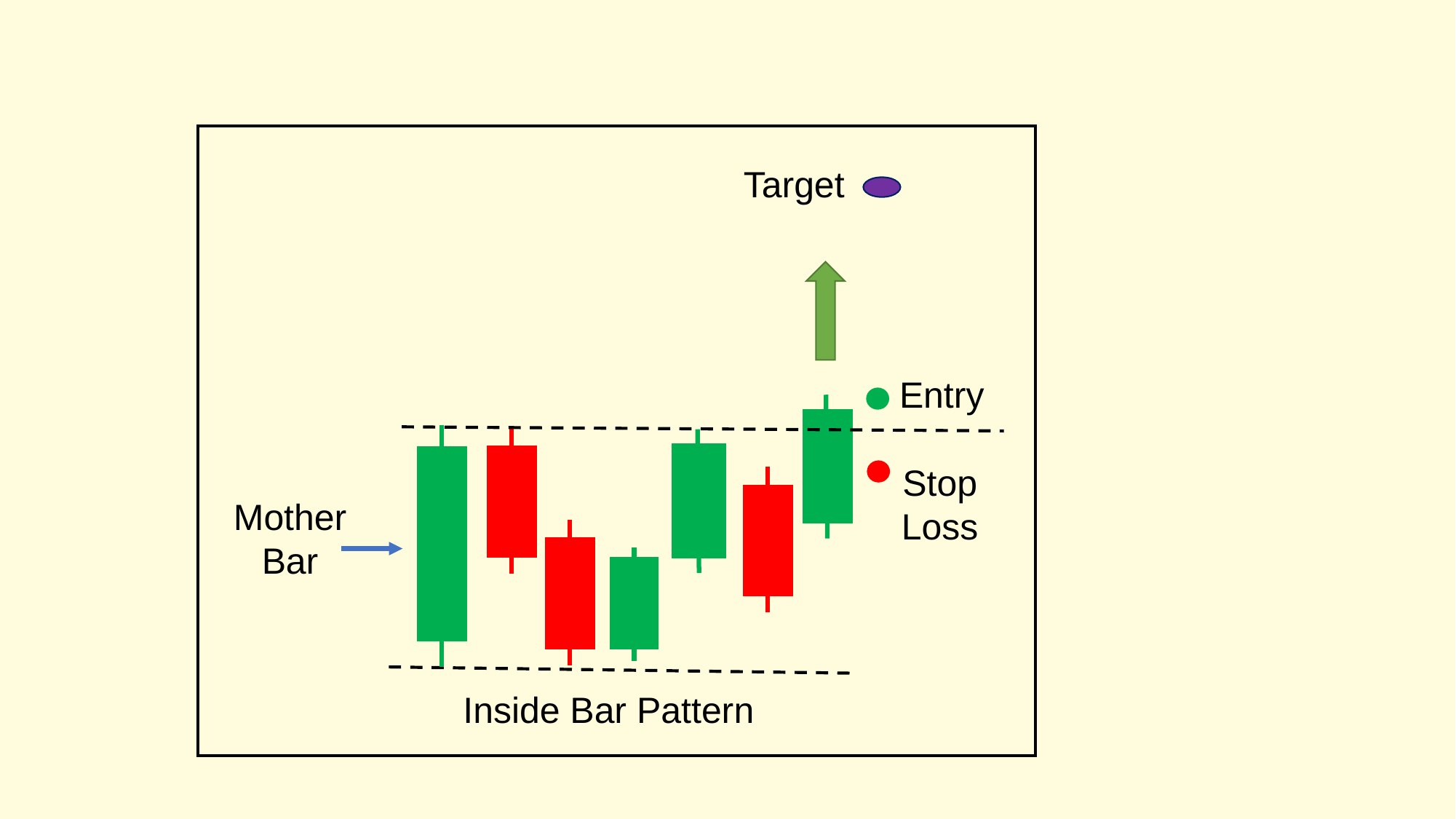

Target

Target

Entry
Entry
F

Stop Loss
Stop Loss

Mother
Bar

E
Inside Bar Pattern